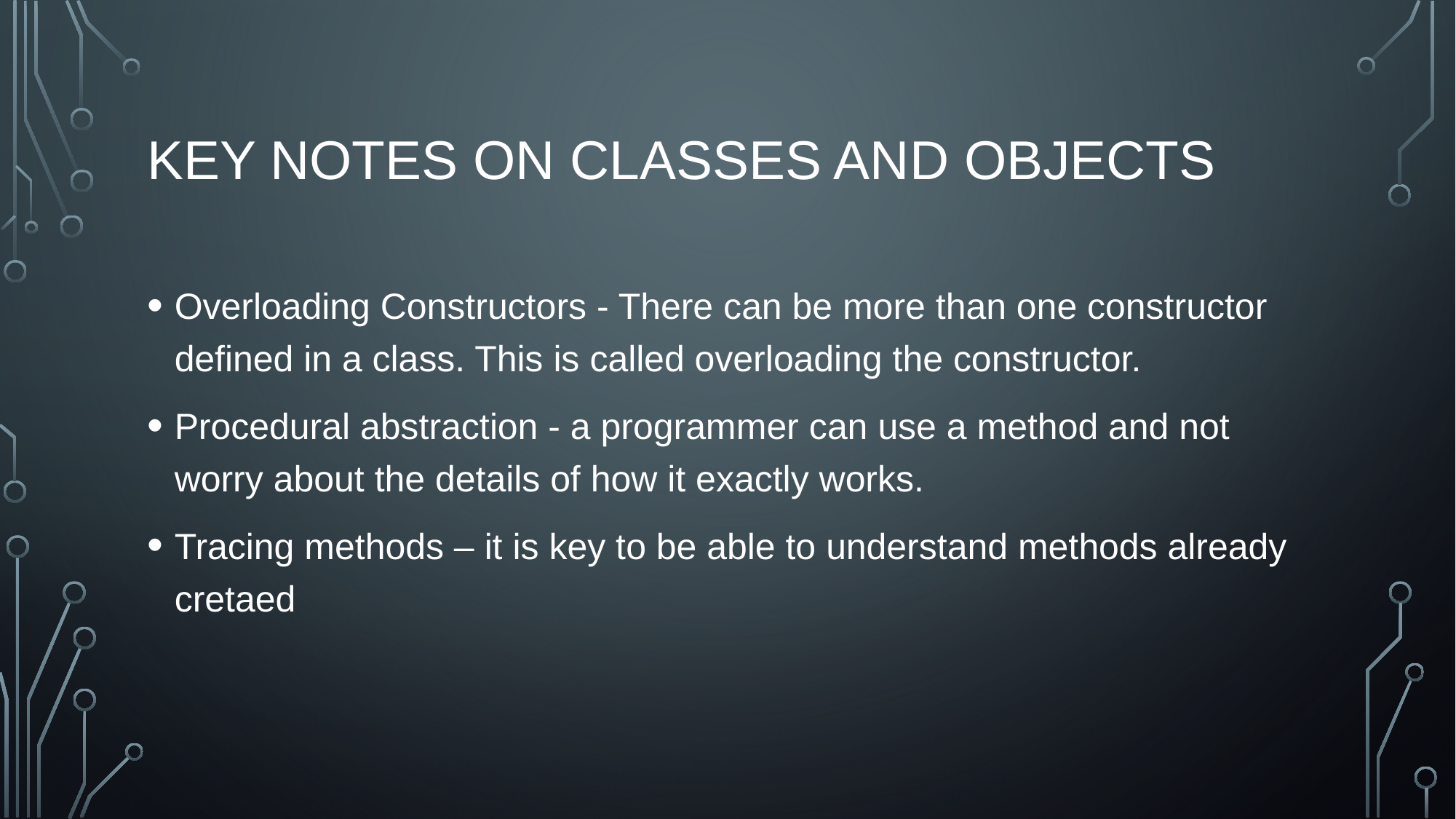

# Key notes on classes and objects
Overloading Constructors - There can be more than one constructor defined in a class. This is called overloading the constructor.
Procedural abstraction - a programmer can use a method and not worry about the details of how it exactly works.
Tracing methods – it is key to be able to understand methods already cretaed